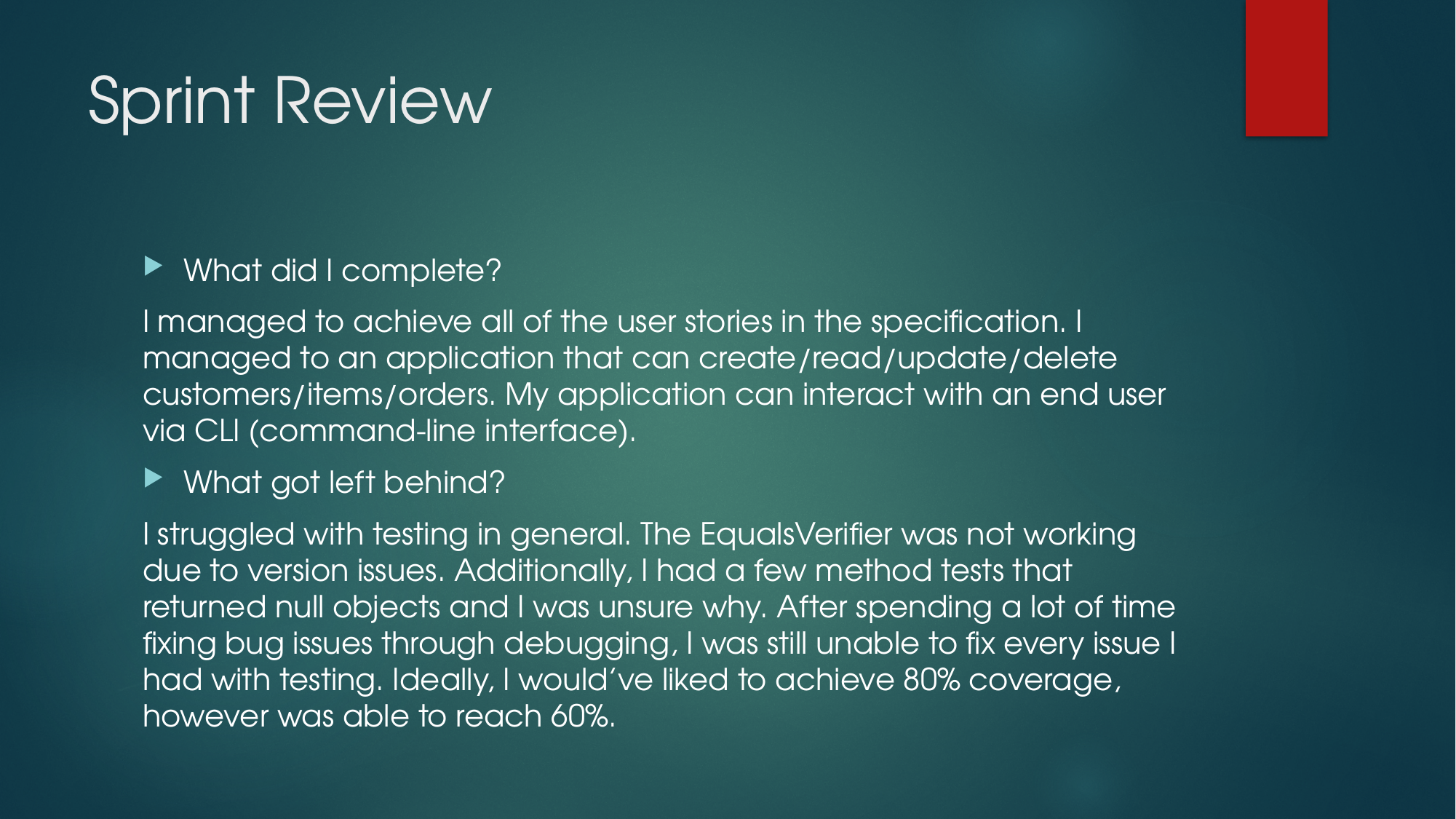

# Sprint Review
What did I complete?
I managed to achieve all of the user stories in the specification. I managed to an application that can create/read/update/delete customers/items/orders. My application can interact with an end user via CLI (command-line interface).
What got left behind?
I struggled with testing in general. The EqualsVerifier was not working due to version issues. Additionally, I had a few method tests that returned null objects and I was unsure why. After spending a lot of time fixing bug issues through debugging, I was still unable to fix every issue I had with testing. Ideally, I would’ve liked to achieve 80% coverage, however was able to reach 60%.